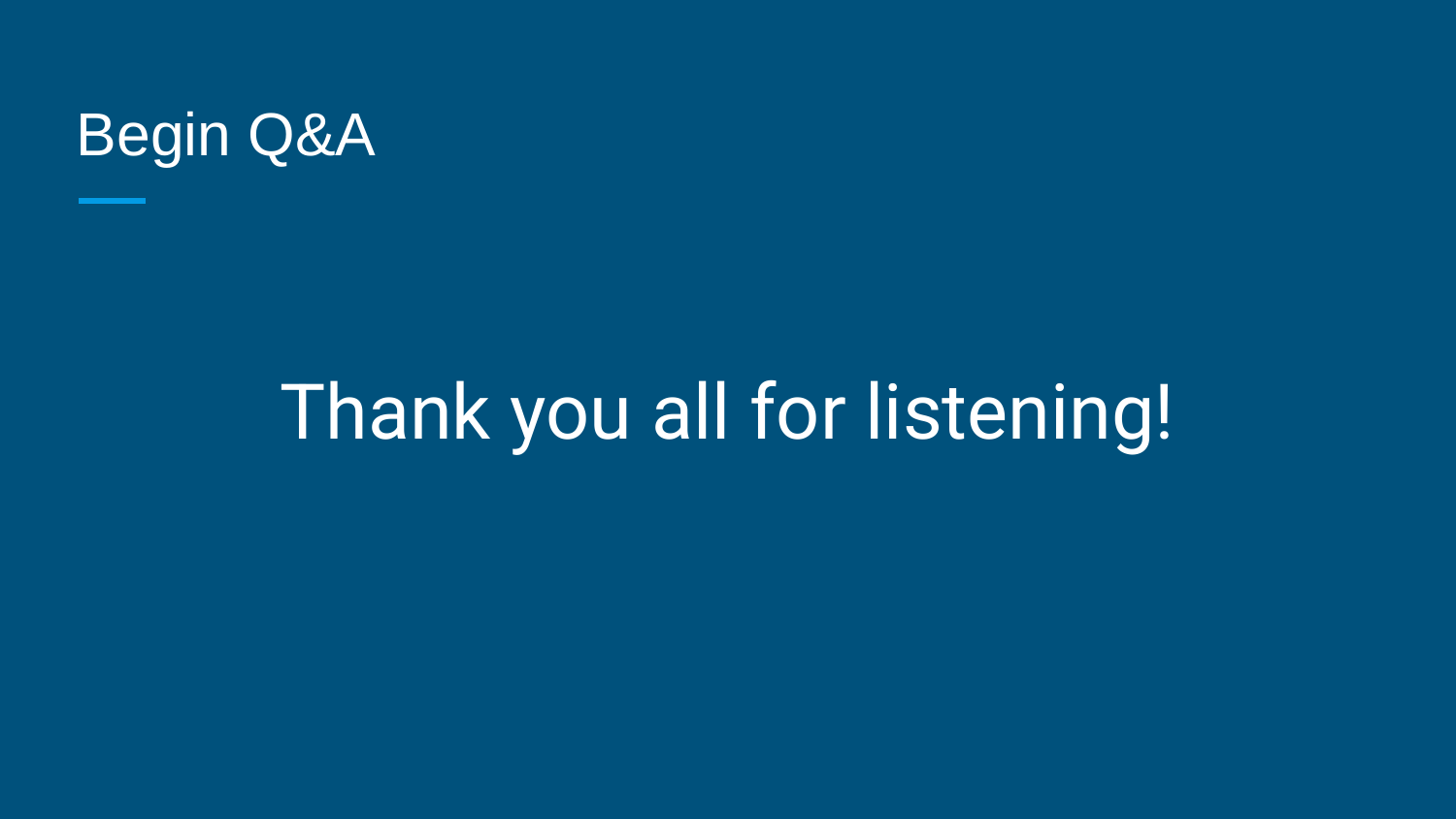

# Begin Q&A

Thank you all for listening!